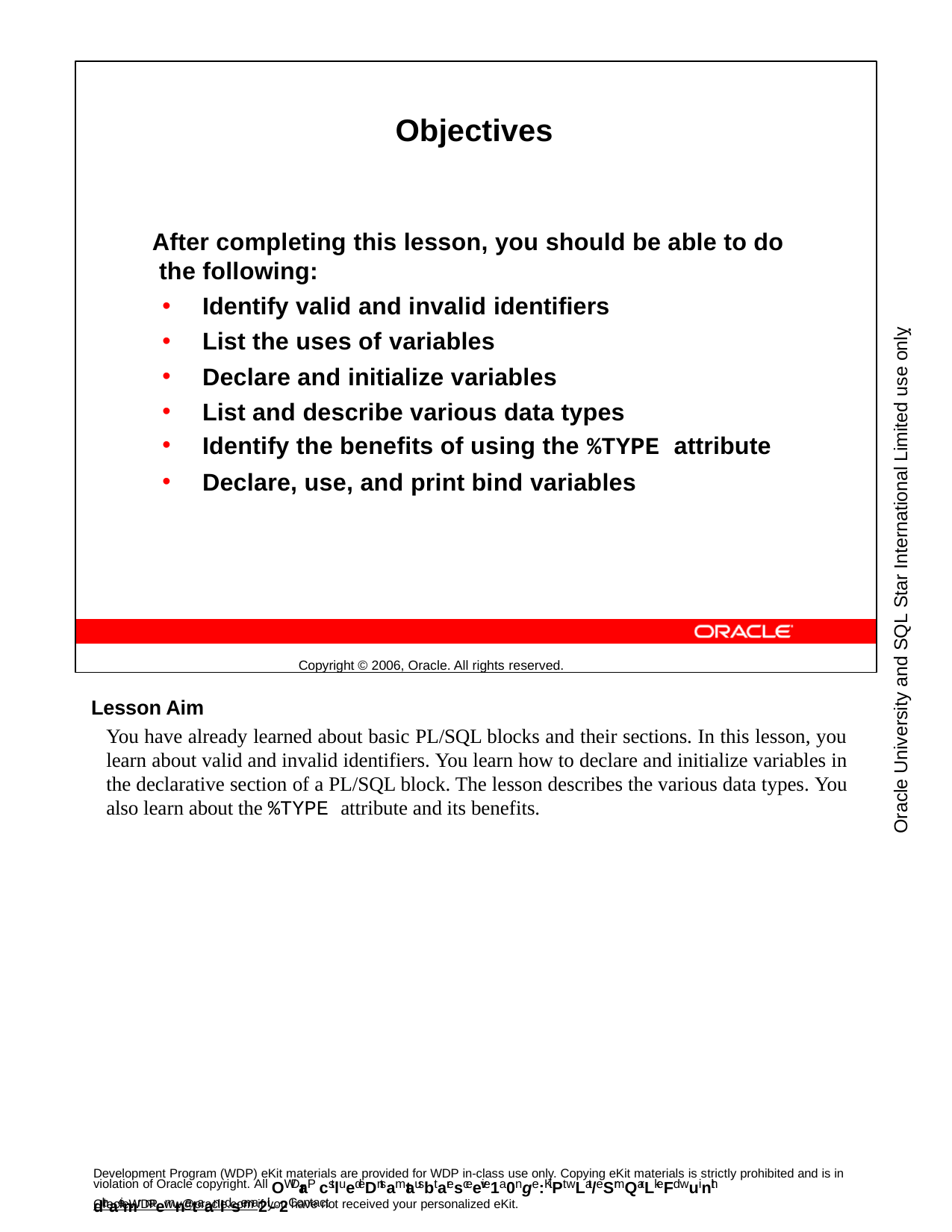

Objectives

After completing this lesson, you should be able to do  the following:
Identify valid and invalid identifiers
List the uses of variables
Declare and initialize variables
List and describe various data types
Identify the benefits of using the %TYPE attribute
Declare, use, and print bind variables

Copyright © 2006, Oracle. All rights reserved.
Oracle University and SQL Star International Limited use onlyฺ

Lesson Aim
You have already learned about basic PL/SQL blocks and their sections. In this lesson, you  learn about valid and invalid identifiers. You learn how to declare and initialize variables in  the declarative section of a PL/SQL block. The lesson describes the various data types. You  also learn about the %TYPE attribute and its benefits.
Development Program (WDP) eKit materials are provided for WDP in-class use only. Copying eKit materials is strictly prohibited and is in
violation of Oracle copyright. All OWDraP cstluedeDntsamtausbt aresceeive1a0nge:KiPt wLat/eSrmQarLkeFd wuinth dthaeimr naemnetaanldsema2il-. 2Contact
OracleWDP_ww@oracle.com if you have not received your personalized eKit.